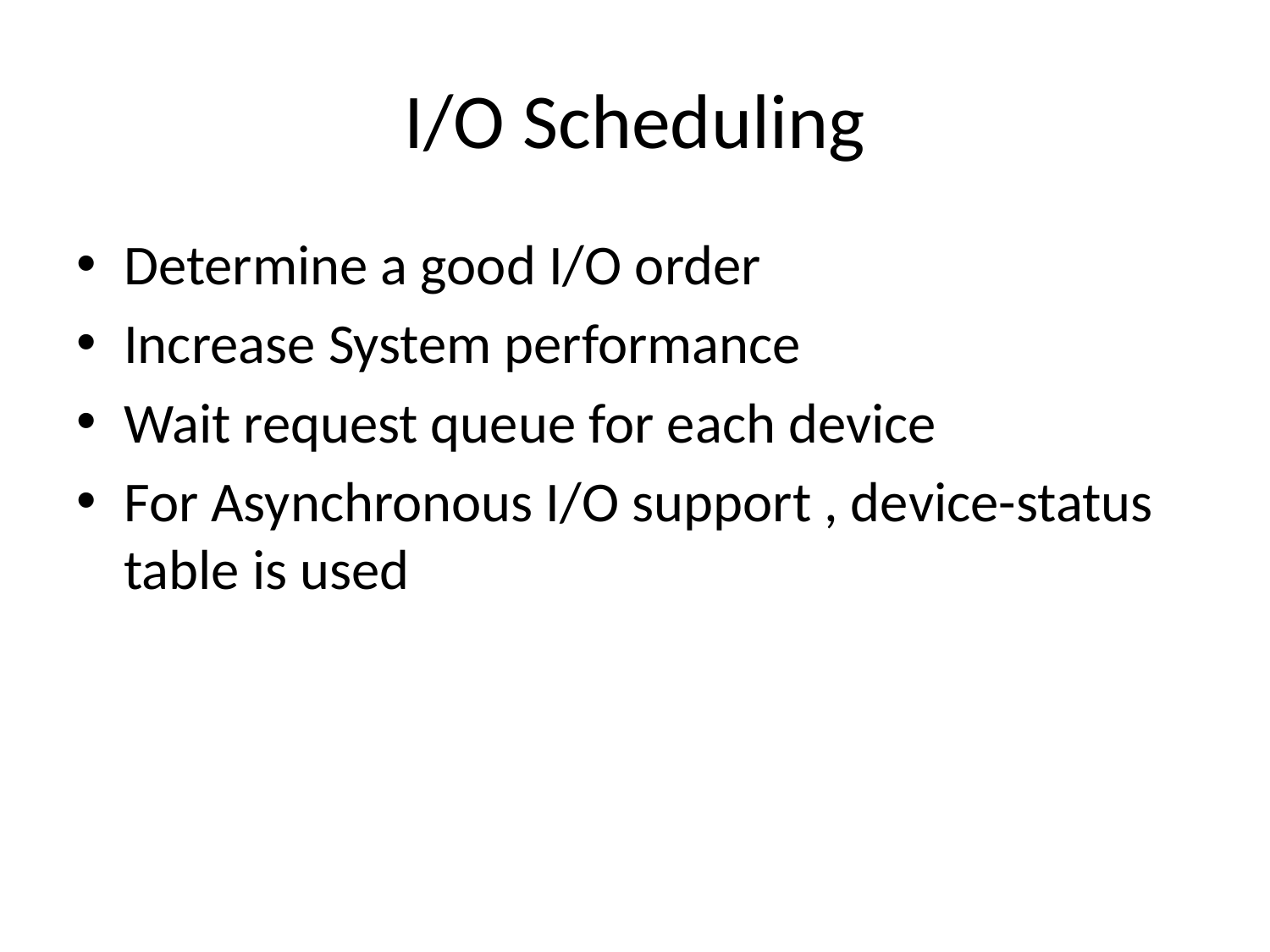

# I/O Scheduling
Determine a good I/O order
Increase System performance
Wait request queue for each device
For Asynchronous I/O support , device-status table is used